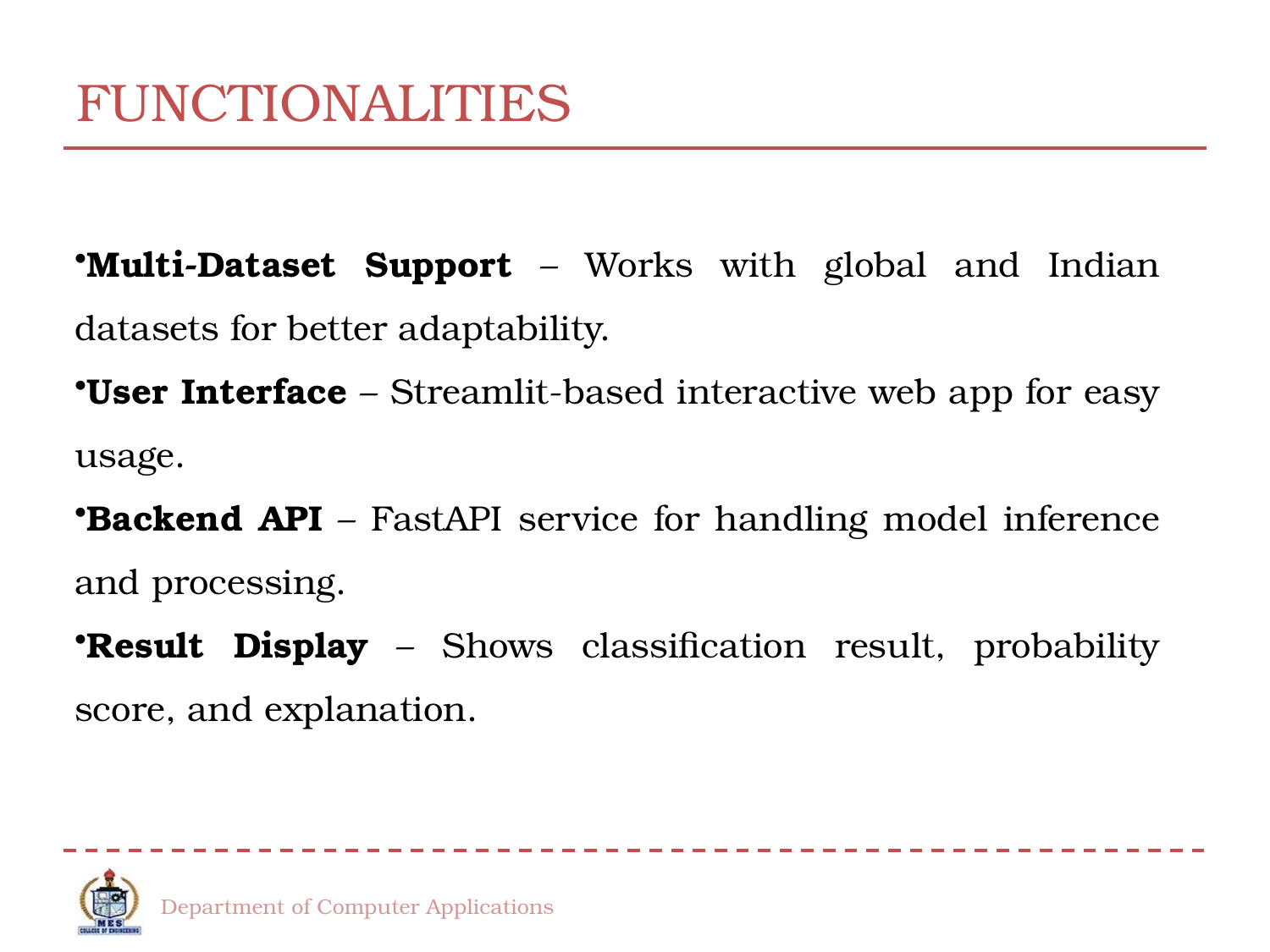

# FUNCTIONALITIES
Multi-Dataset Support – Works with global and Indian datasets for better adaptability.
User Interface – Streamlit-based interactive web app for easy usage.
Backend API – FastAPI service for handling model inference and processing.
Result Display – Shows classification result, probability score, and explanation.
Department of Computer Applications

11